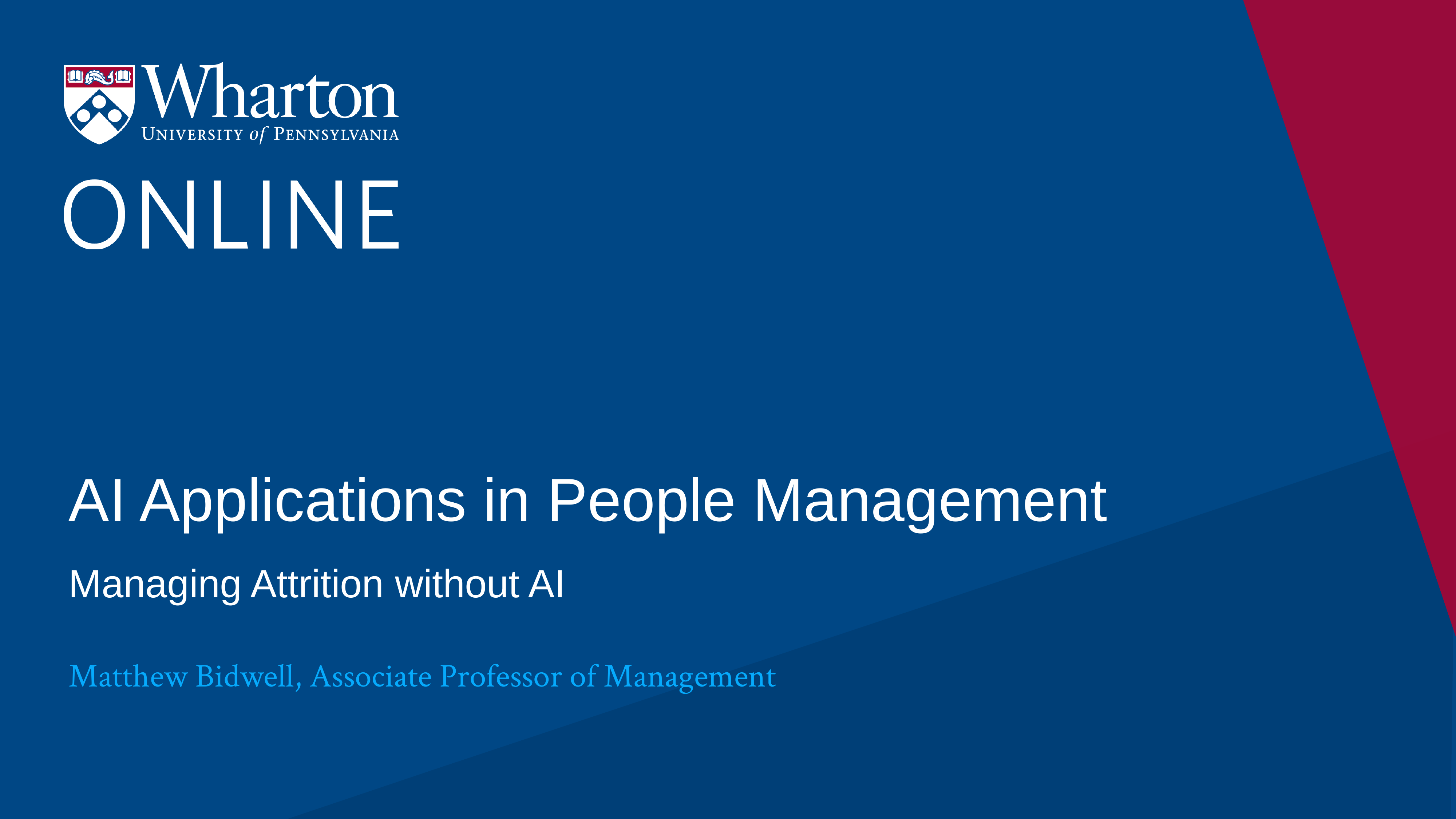

# AI Applications in People Management
Managing Attrition without AI
Matthew Bidwell, Associate Professor of Management